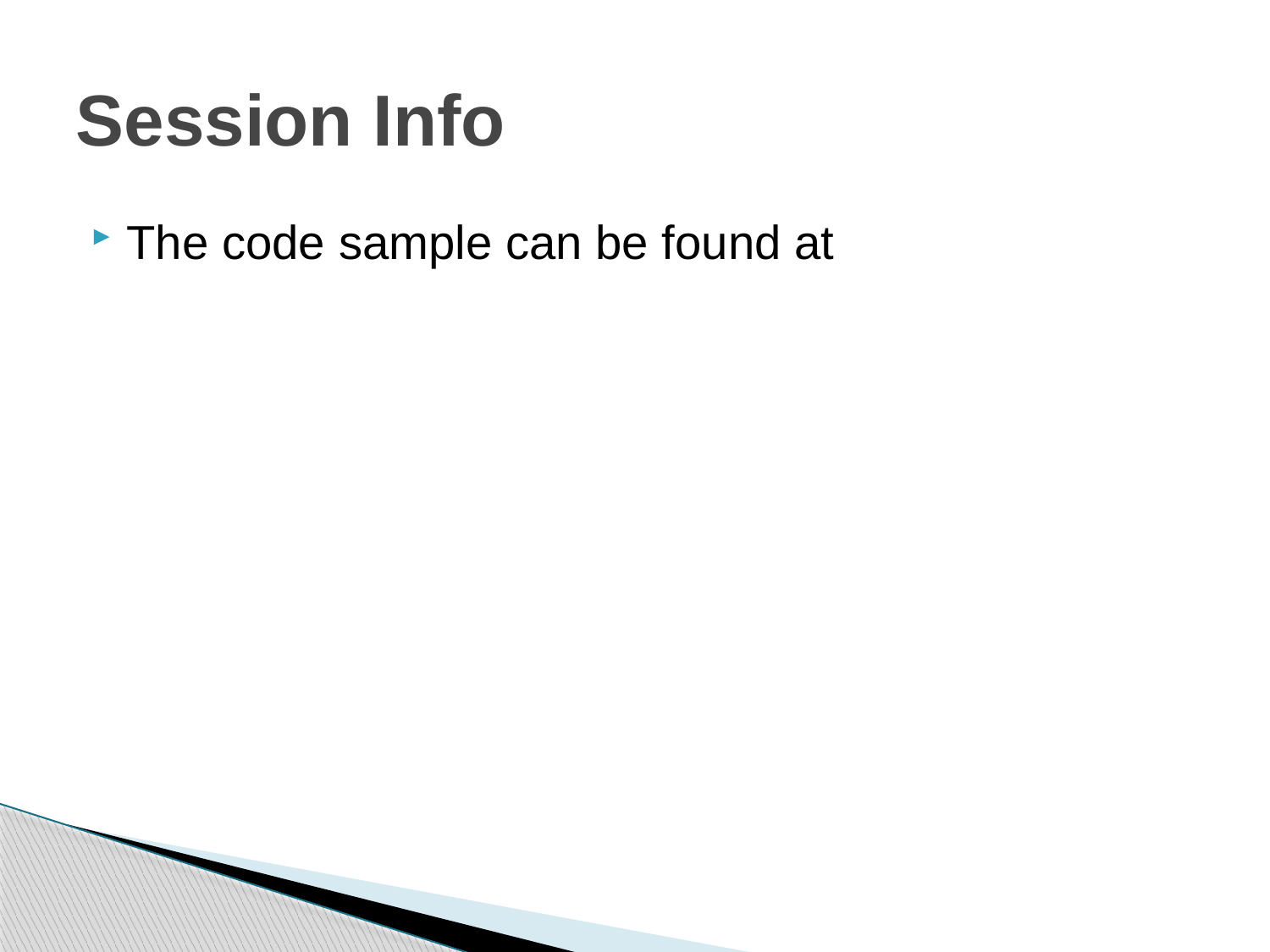

# Session Info
The code sample can be found at